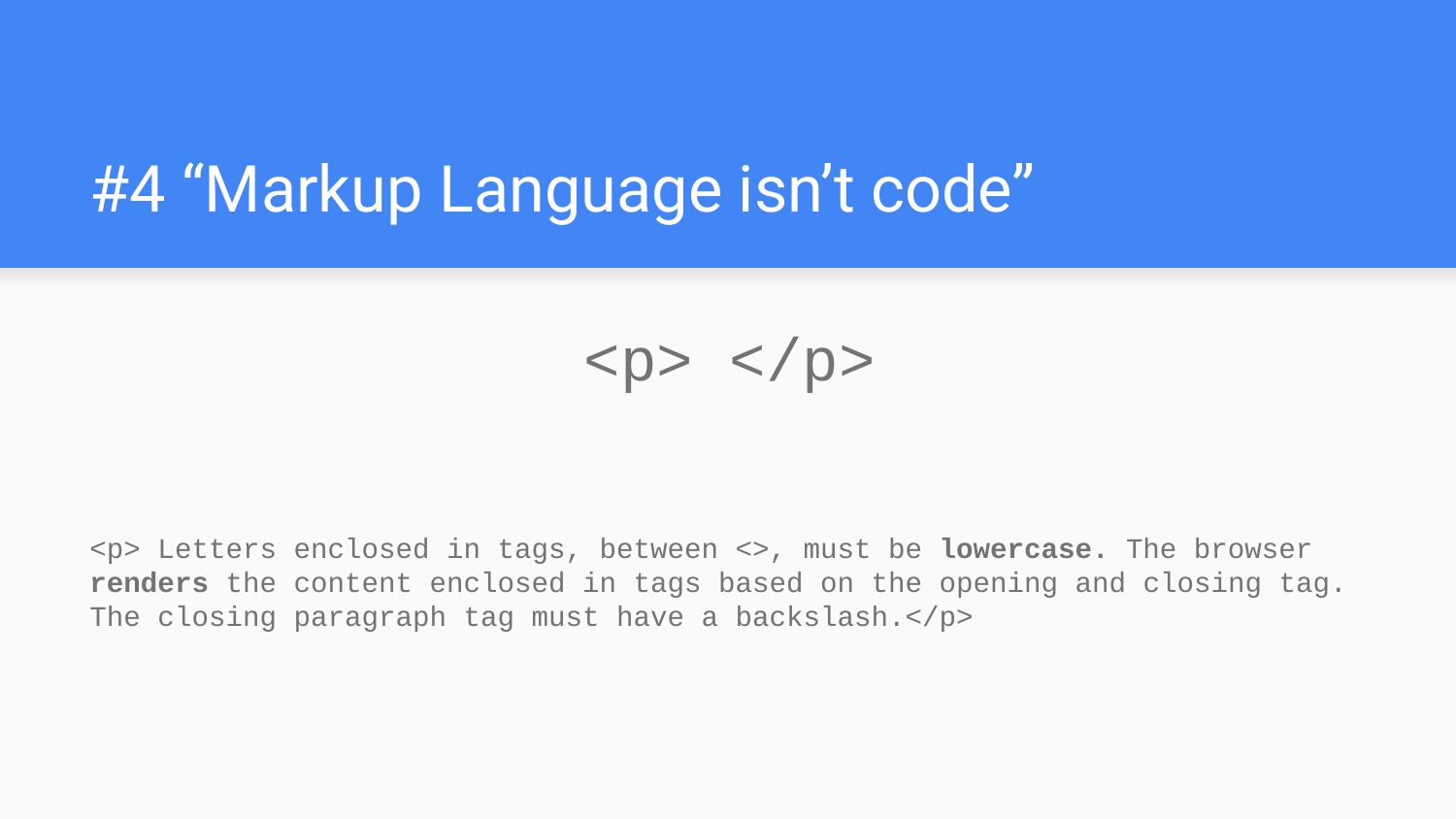

# #4 “Markup Language isn’t code”
<p> </p>

<p> Letters enclosed in tags, between <>, must be lowercase. The browser renders the content enclosed in tags based on the opening and closing tag. The closing paragraph tag must have a backslash.</p>